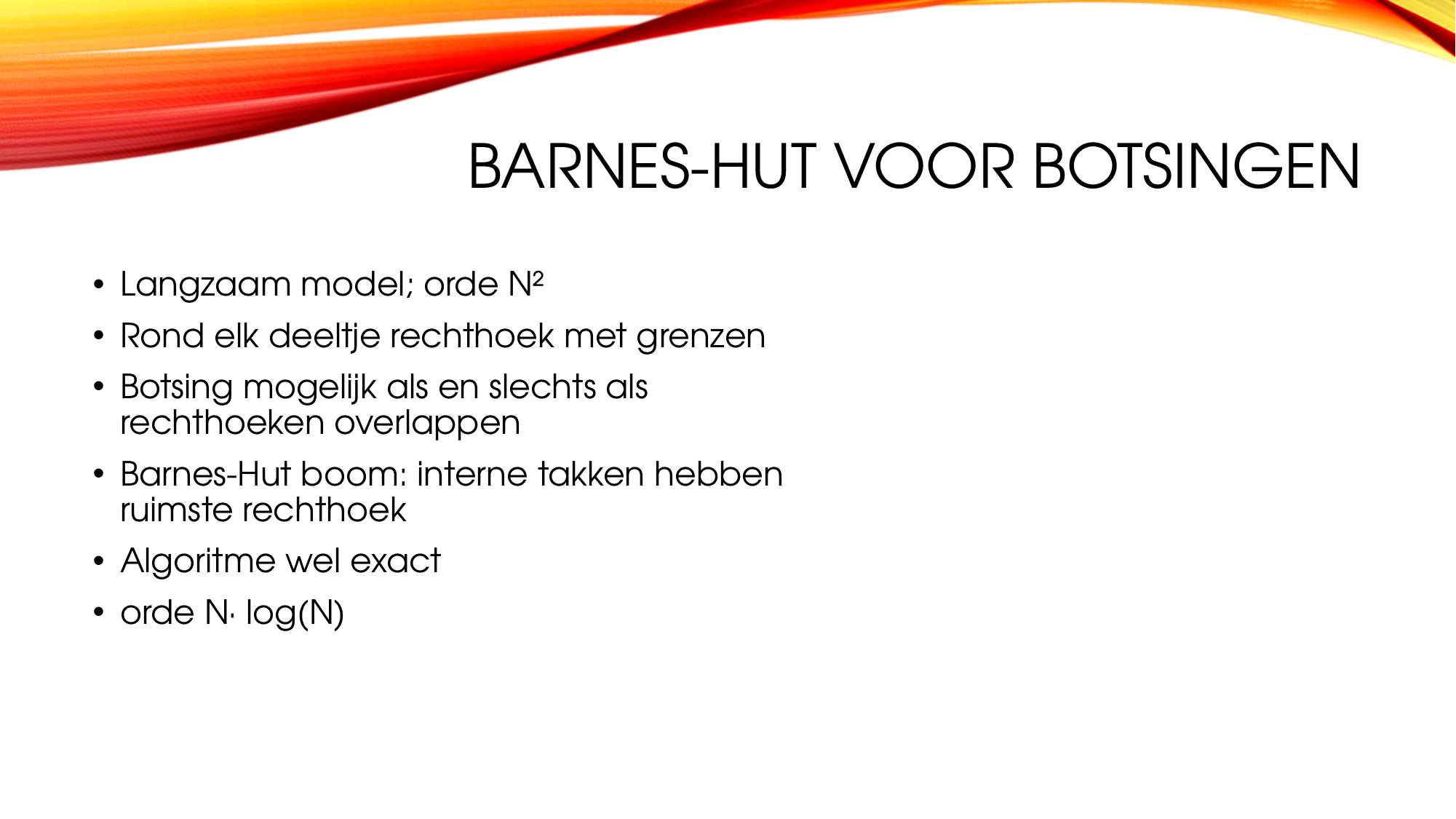

# Barnes-Hut voor botsingen
Langzaam model; orde N²
Rond elk deeltje rechthoek met grenzen
Botsing mogelijk als en slechts als rechthoeken overlappen
Barnes-Hut boom: interne takken hebben ruimste rechthoek
Algoritme wel exact
orde N· log(N)